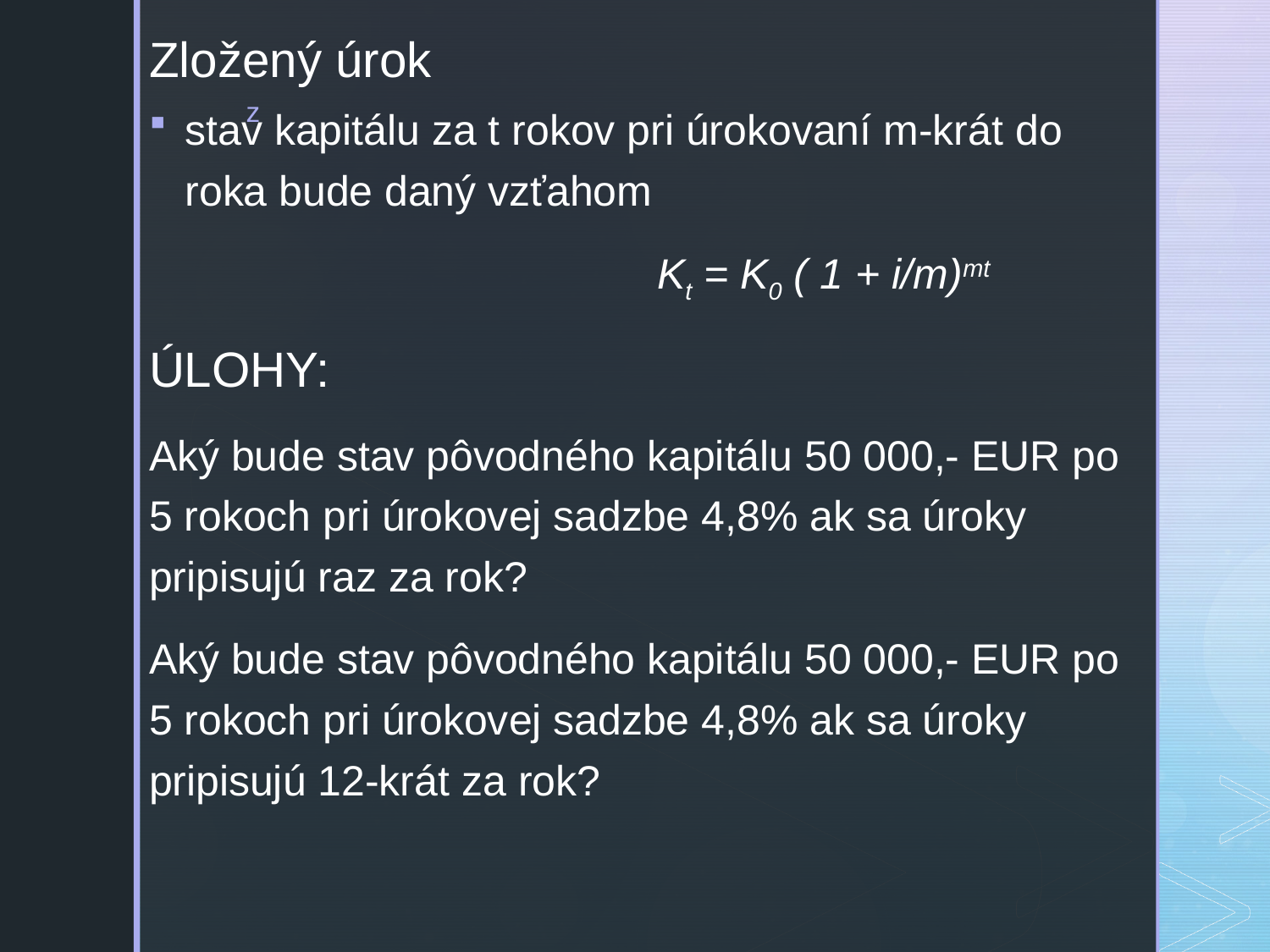

# Zložený úrok
stav kapitálu za t rokov pri úrokovaní m-krát do roka bude daný vzťahom
				Kt = K0 ( 1 + i/m)mt
ÚLOHY:
Aký bude stav pôvodného kapitálu 50 000,- EUR po 5 rokoch pri úrokovej sadzbe 4,8% ak sa úroky pripisujú raz za rok?
Aký bude stav pôvodného kapitálu 50 000,- EUR po 5 rokoch pri úrokovej sadzbe 4,8% ak sa úroky pripisujú 12-krát za rok?